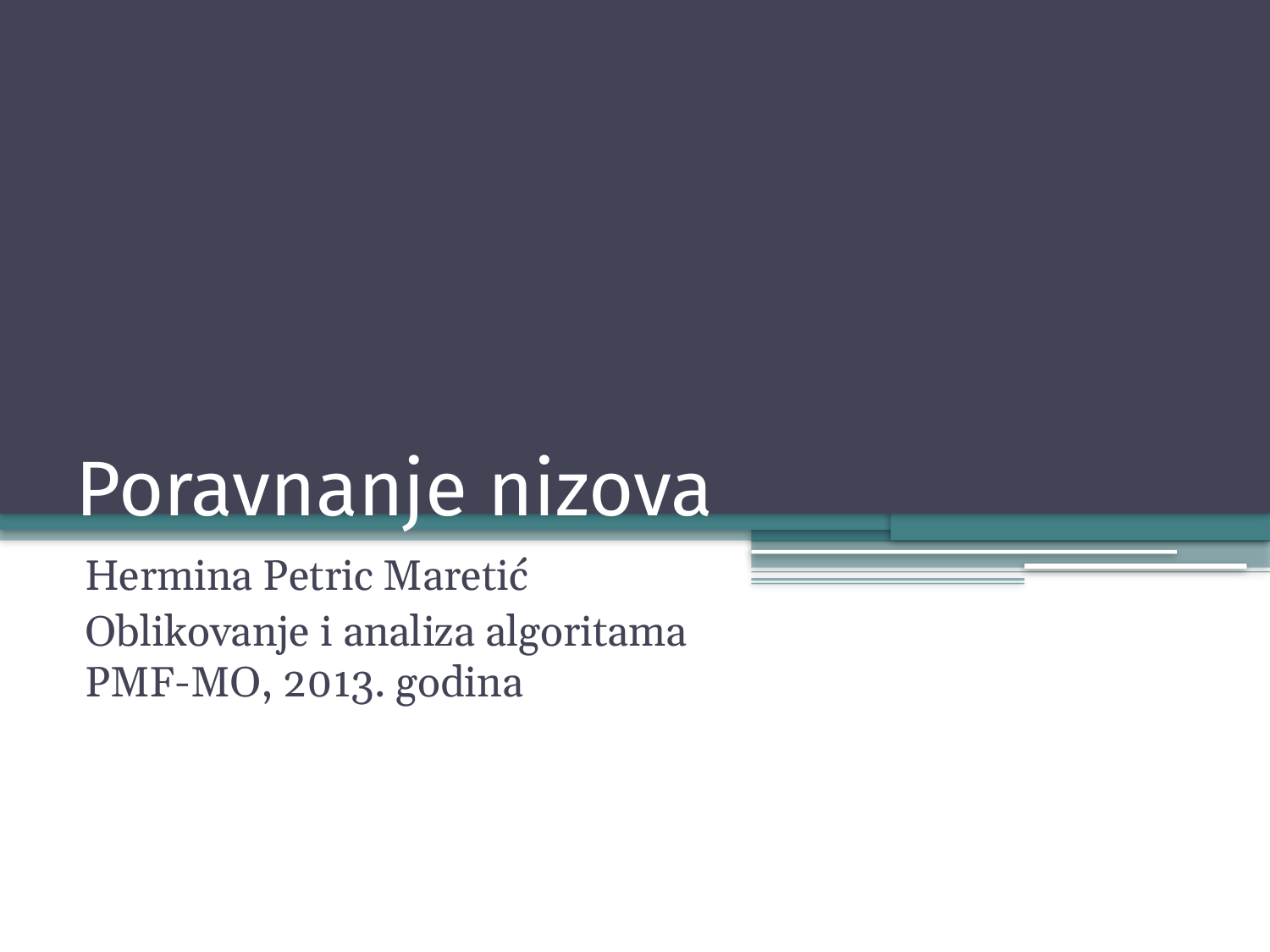

# Poravnanje nizova
Hermina Petric Maretić
Oblikovanje i analiza algoritama
PMF-MO, 2013. godina